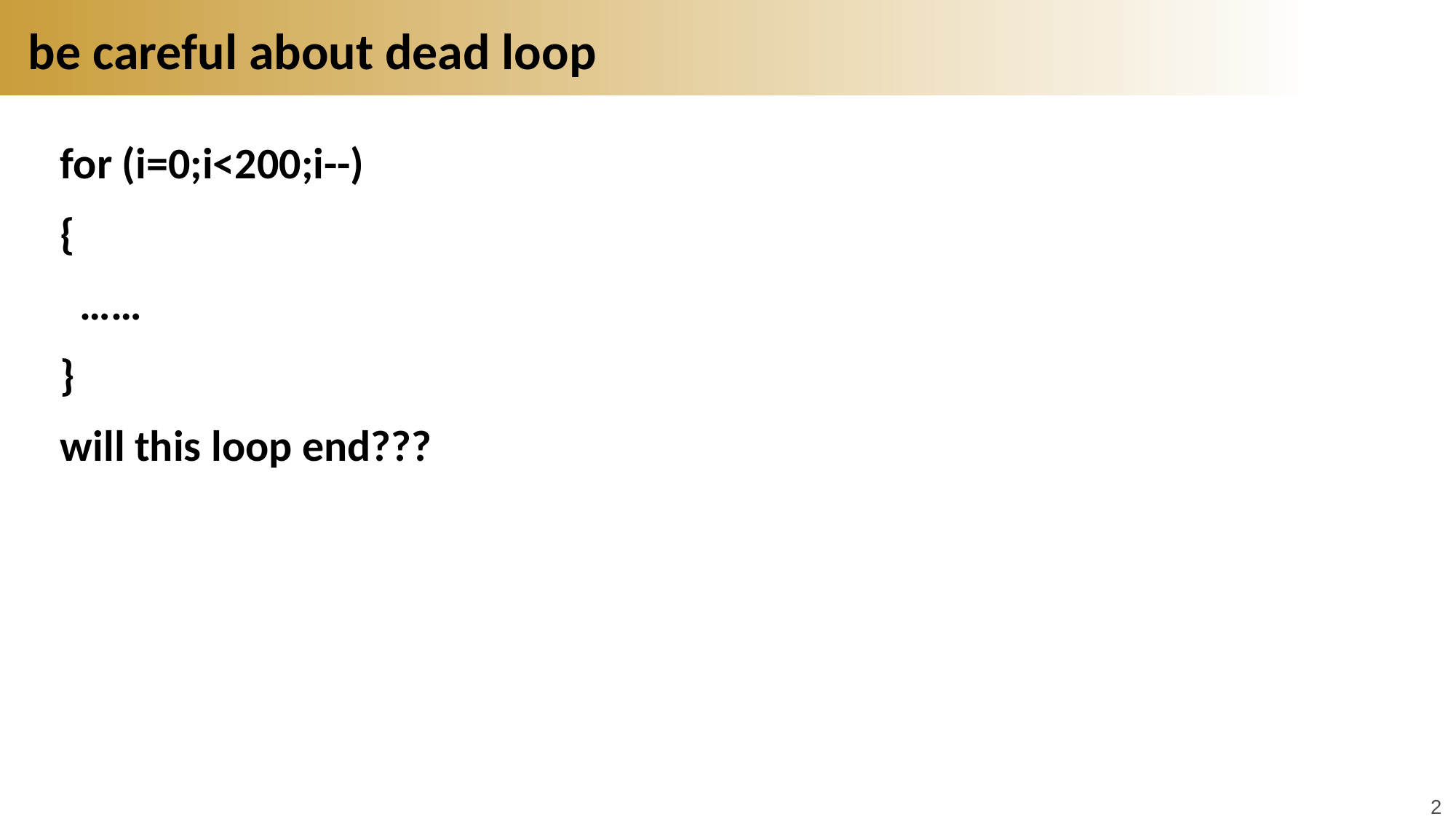

# be careful about dead loop
for (i=0;i<200;i--)
{
  ……
}
will this loop end???

21